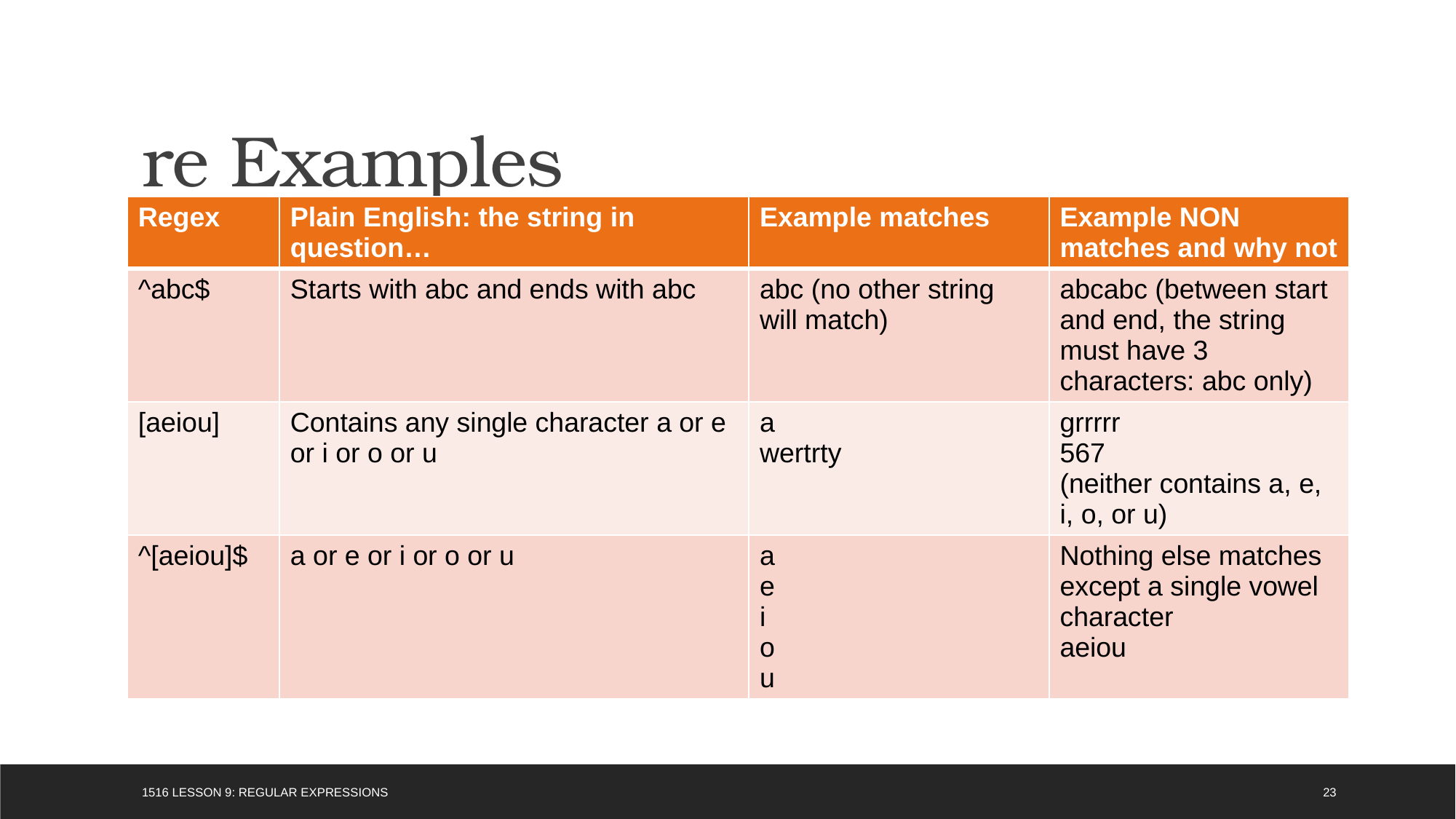

# re Examples
| Regex | Plain English: the string in question… | Example matches | Example NON matches and why not |
| --- | --- | --- | --- |
| ^abc$ | Starts with abc and ends with abc | abc (no other string will match) | abcabc (between start and end, the string must have 3 characters: abc only) |
| [aeiou] | Contains any single character a or e or i or o or u | a wertrty | grrrrr 567 (neither contains a, e, i, o, or u) |
| ^[aeiou]$ | a or e or i or o or u | a e i o u | Nothing else matches except a single vowel character aeiou |
1516 Lesson 9: Regular Expressions
23